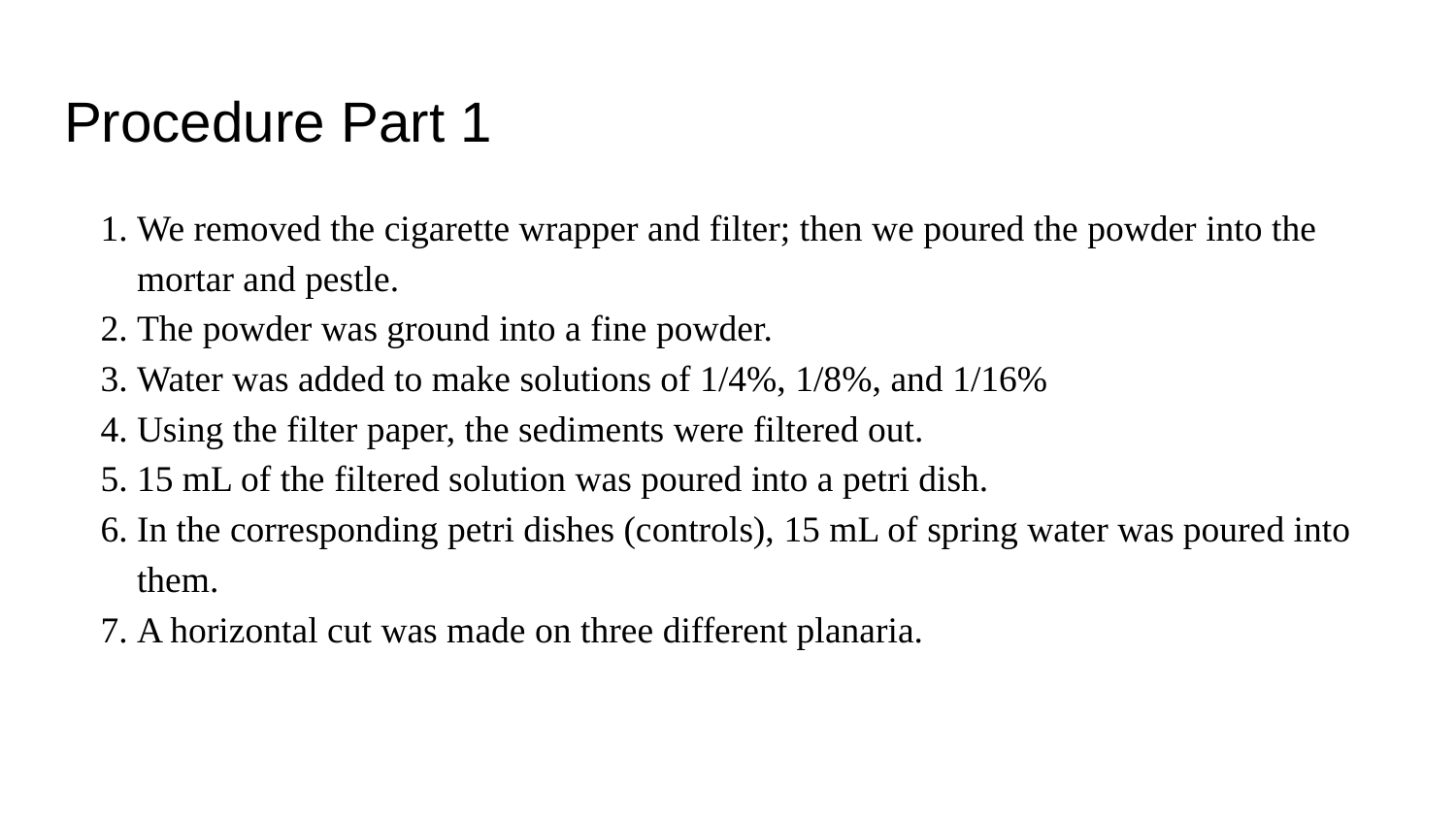

# Procedure Part 1
We removed the cigarette wrapper and filter; then we poured the powder into the mortar and pestle.
The powder was ground into a fine powder.
Water was added to make solutions of 1/4%, 1/8%, and 1/16%
Using the filter paper, the sediments were filtered out.
15 mL of the filtered solution was poured into a petri dish.
In the corresponding petri dishes (controls), 15 mL of spring water was poured into them.
A horizontal cut was made on three different planaria.